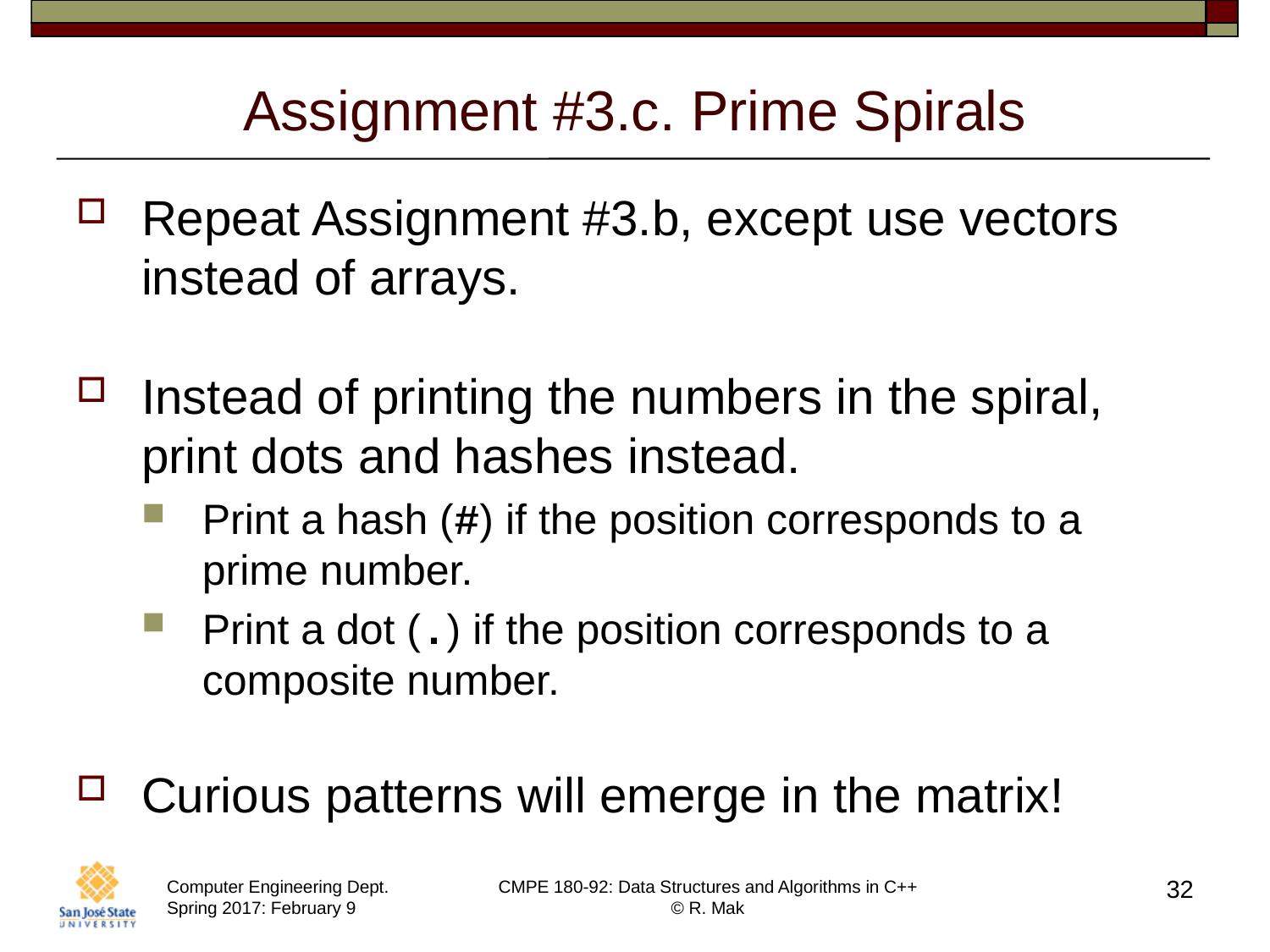

# Assignment #3.c. Prime Spirals
Repeat Assignment #3.b, except use vectors instead of arrays.

Instead of printing the numbers in the spiral, print dots and hashes instead.
Print a hash (#) if the position corresponds to a prime number.
Print a dot (.) if the position corresponds to a composite number.

Curious patterns will emerge in the matrix!
32